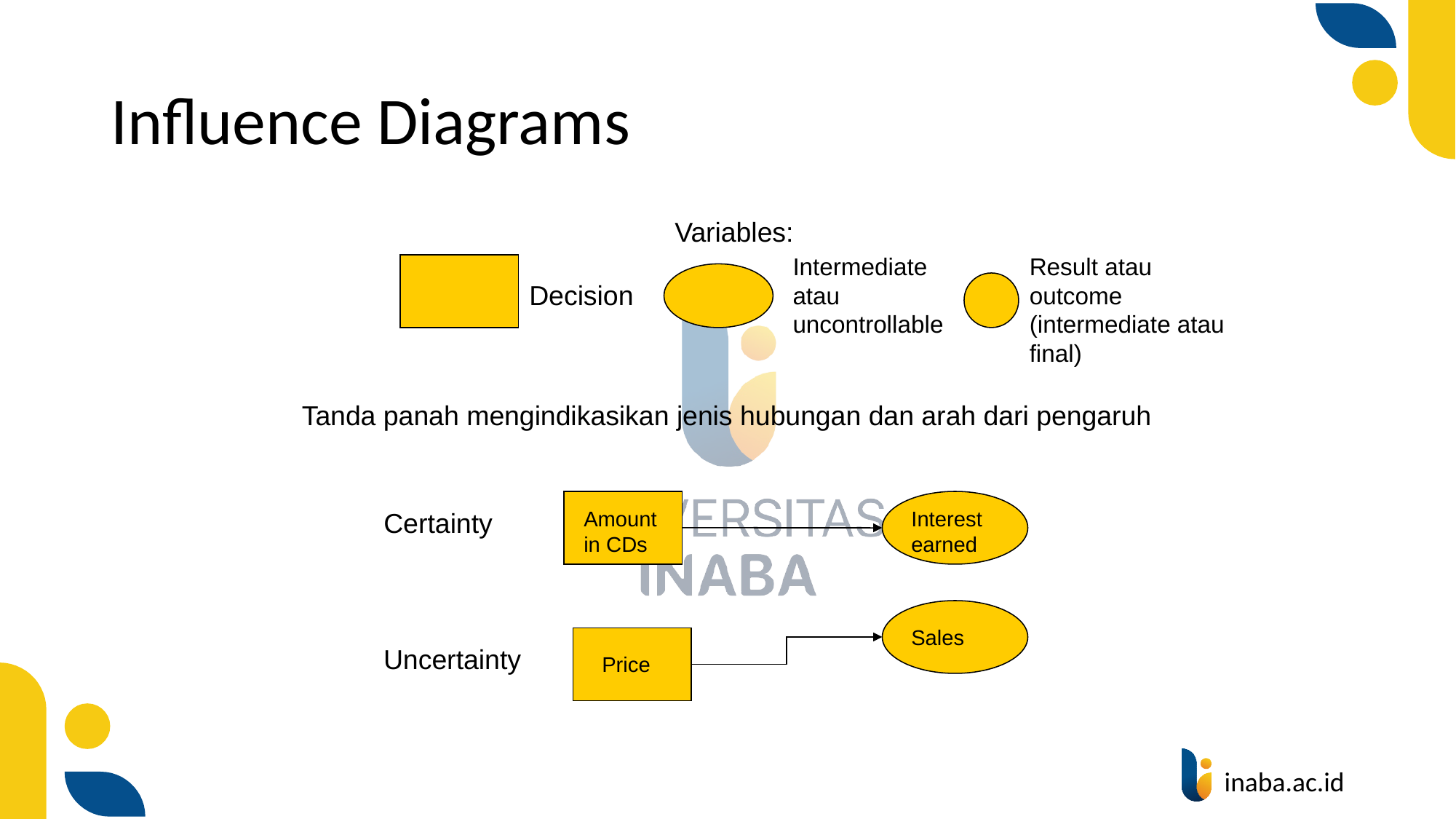

# Influence Diagrams
Variables:
Intermediate atau uncontrollable
Result atau outcome (intermediate atau final)

Decision
Tanda panah mengindikasikan jenis hubungan dan arah dari pengaruh

Amount in CDs
Interest earned
Certainty

Sales

Uncertainty
Price
15